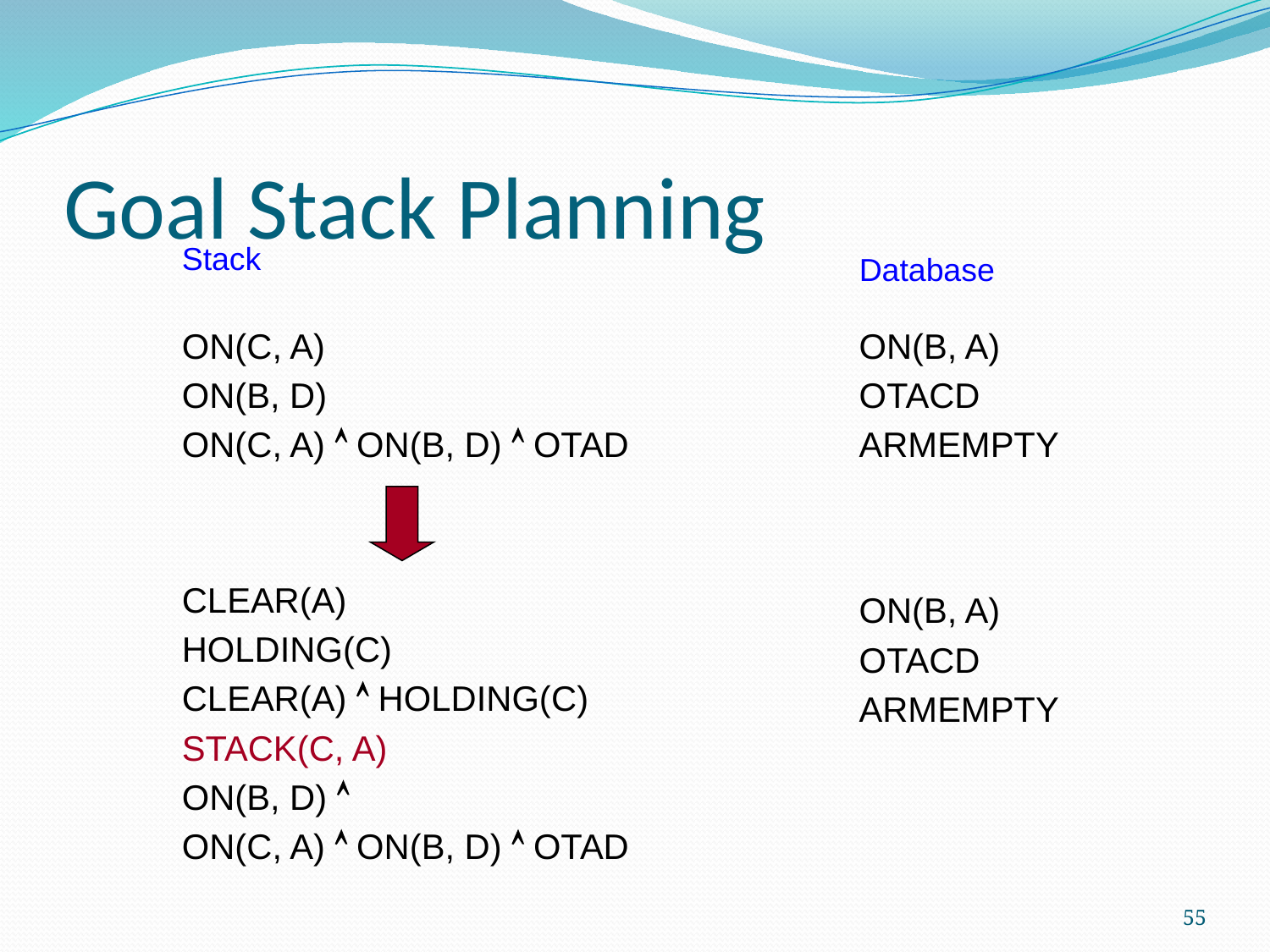

# Goal Stack Planning
Stack
Database
ON(C, A)
ON(B, D)
ON(C, A) ∧ ON(B, D) ∧ OTAD
ON(B, A)
OTACD
ARMEMPTY

CLEAR(A)
HOLDING(C)
CLEAR(A) ∧ HOLDING(C)
STACK(C, A)
ON(B, D) ∧
ON(C, A) ∧ ON(B, D) ∧ OTAD
ON(B, A)
OTACD
ARMEMPTY
55